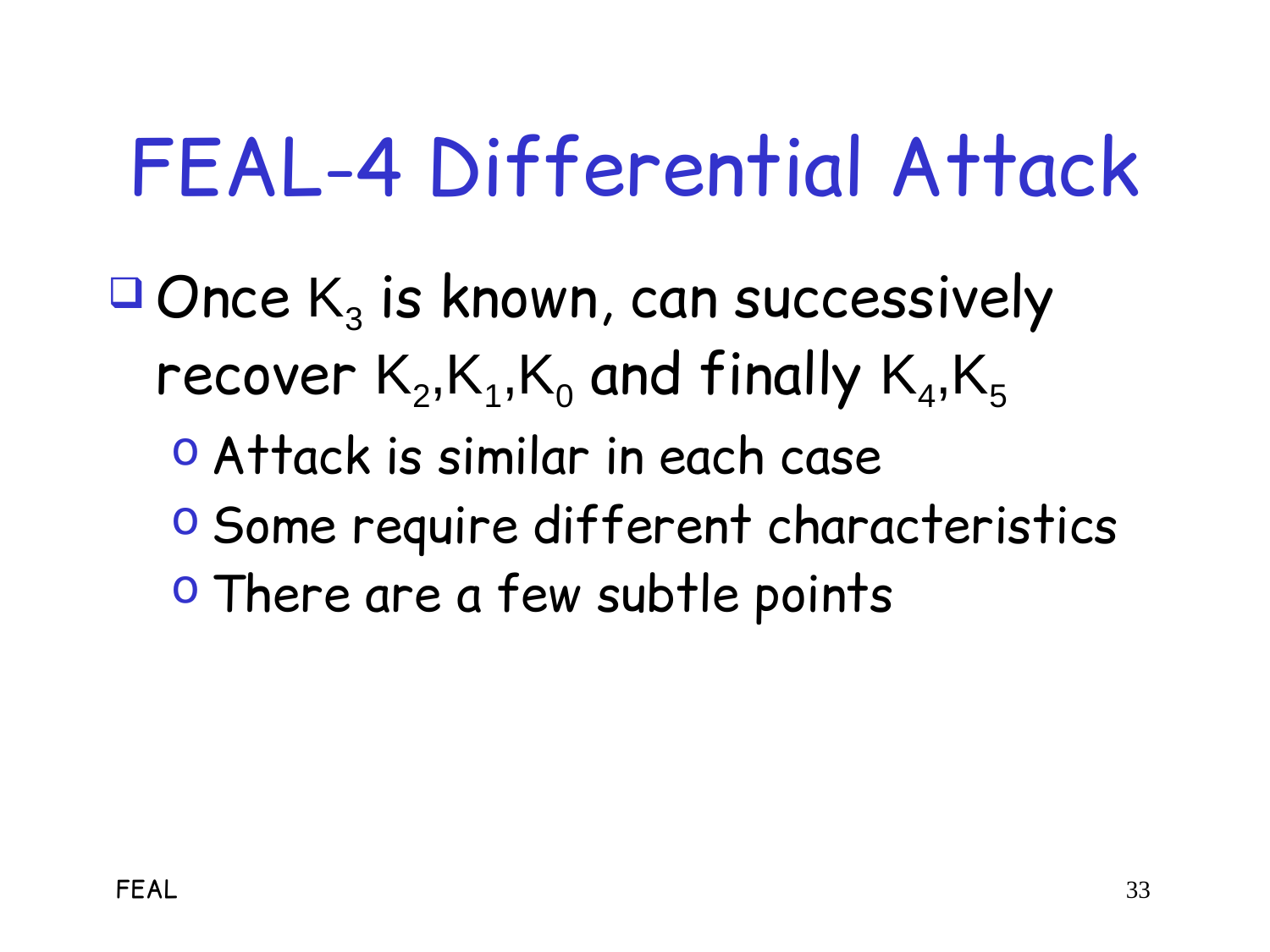

# FEAL-4 Differential Attack
Once K3 is known, can successively recover K2,K1,K0 and finally K4,K5
Attack is similar in each case
Some require different characteristics
There are a few subtle points

 FEAL                                                                                                                                33